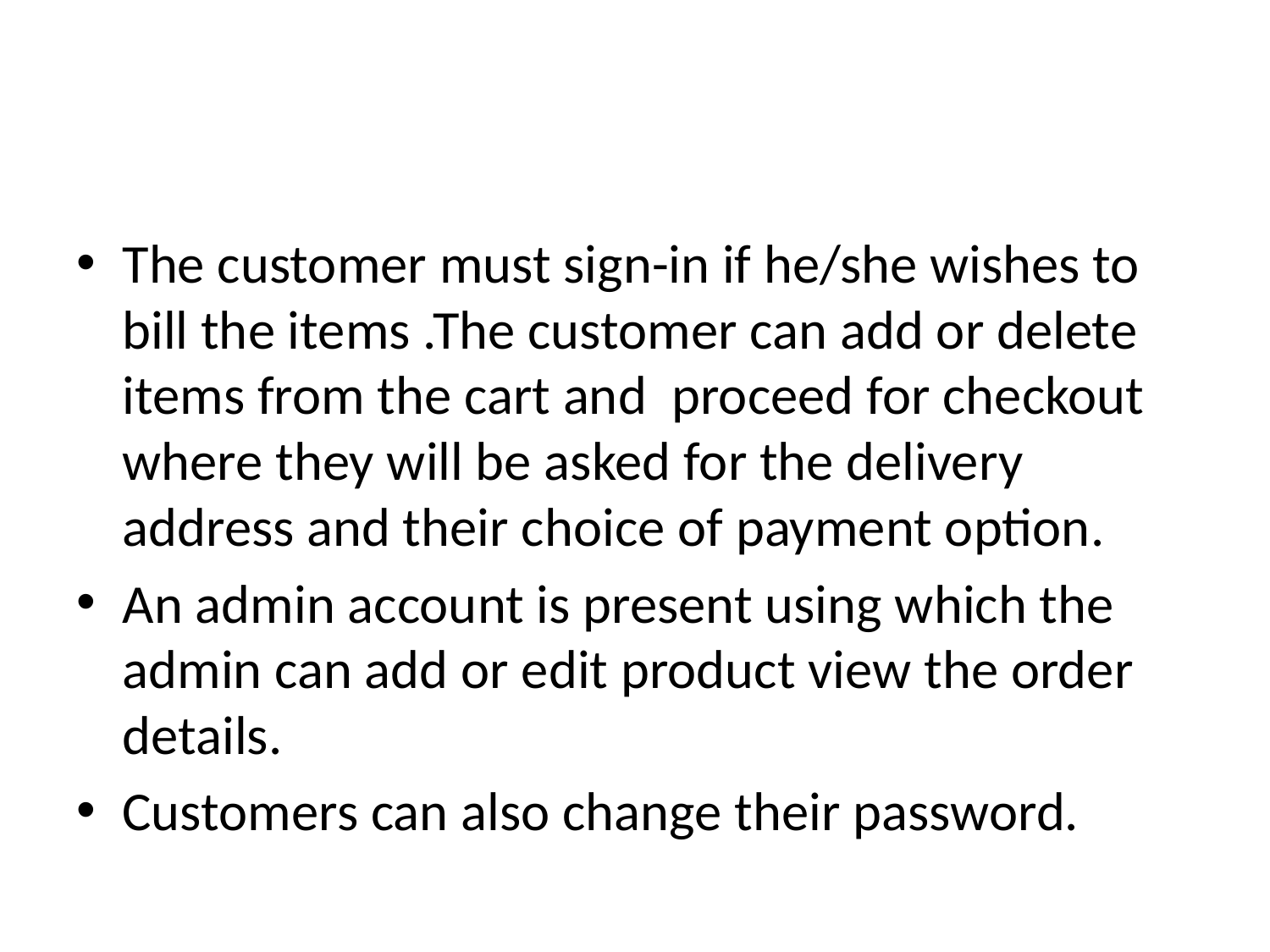

#
The customer must sign-in if he/she wishes to bill the items .The customer can add or delete items from the cart and  proceed for checkout where they will be asked for the delivery address and their choice of payment option.
An admin account is present using which the admin can add or edit product view the order details.
Customers can also change their password.